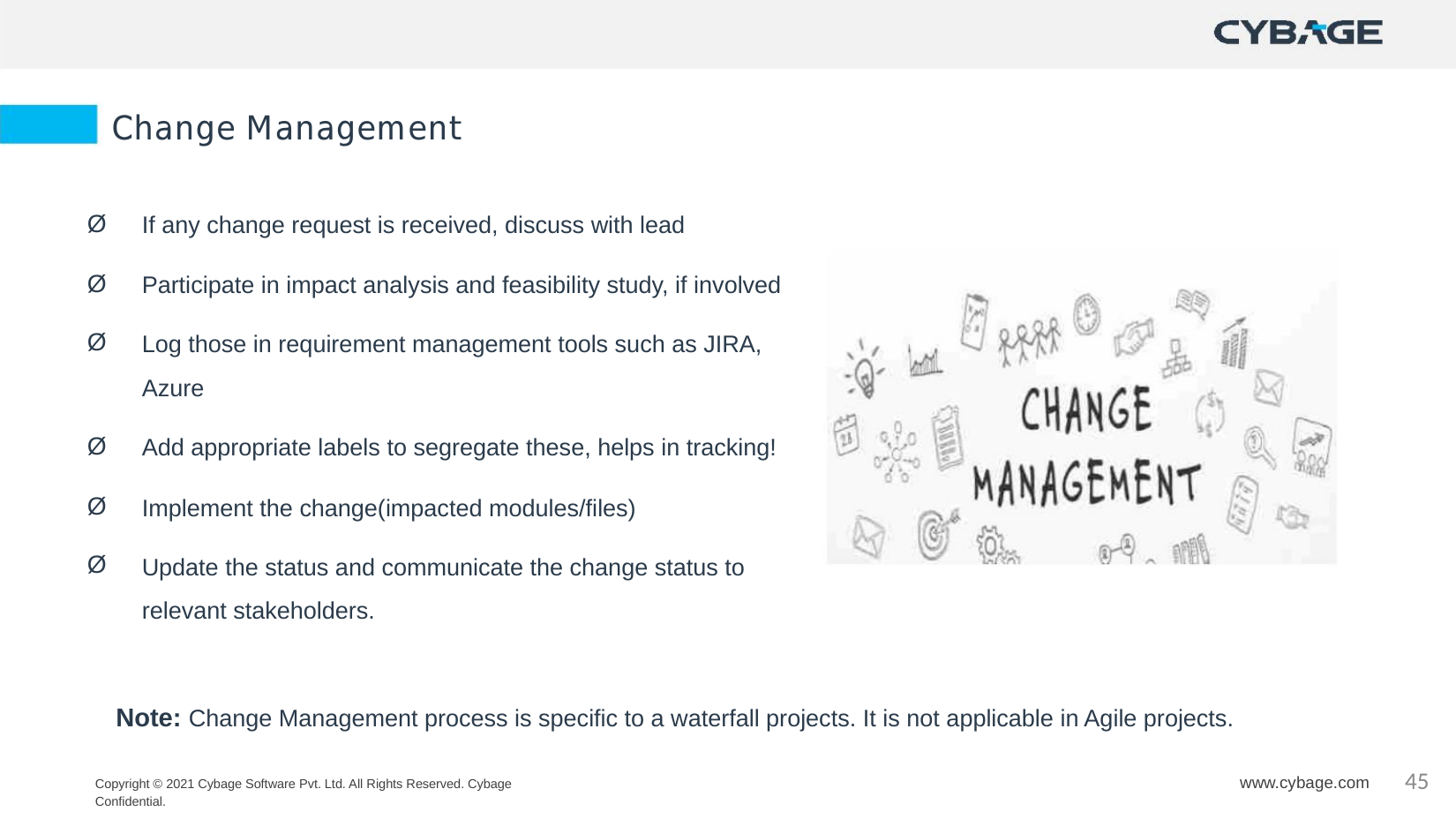

Change Management
If any change request is received, discuss with lead
Ø
Ø
Ø
Participate in impact analysis and feasibility study, if involved
Log those in requirement management tools such as JIRA,
Azure
Add appropriate labels to segregate these, helps in tracking!
Implement the change(impacted modules/files)
Ø
Ø
Ø
Update the status and communicate the change status to
relevant stakeholders.
Note: Change Management process is specific to a waterfall projects. It is not applicable in Agile projects.
45
www.cybage.com
Copyright © 2021 Cybage Software Pvt. Ltd. All Rights Reserved. Cybage Confidential.